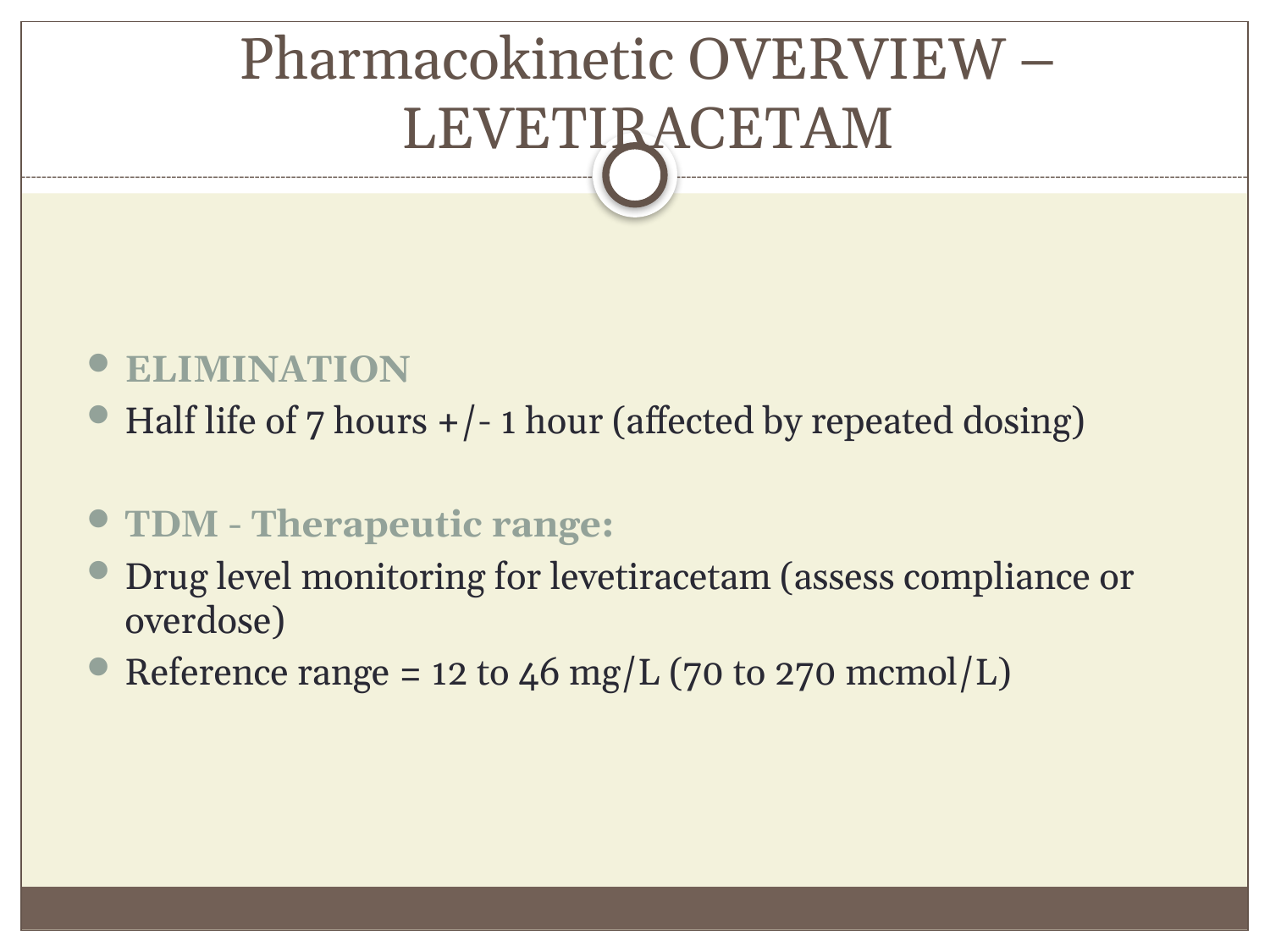

# Pharmacokinetic OVERVIEW – LEVETIRACETAM
ELIMINATION
Half life of 7 hours +/- 1 hour (affected by repeated dosing)

TDM - Therapeutic range:
Drug level monitoring for levetiracetam (assess compliance or overdose)
Reference range = 12 to 46 mg/L (70 to 270 mcmol/L)